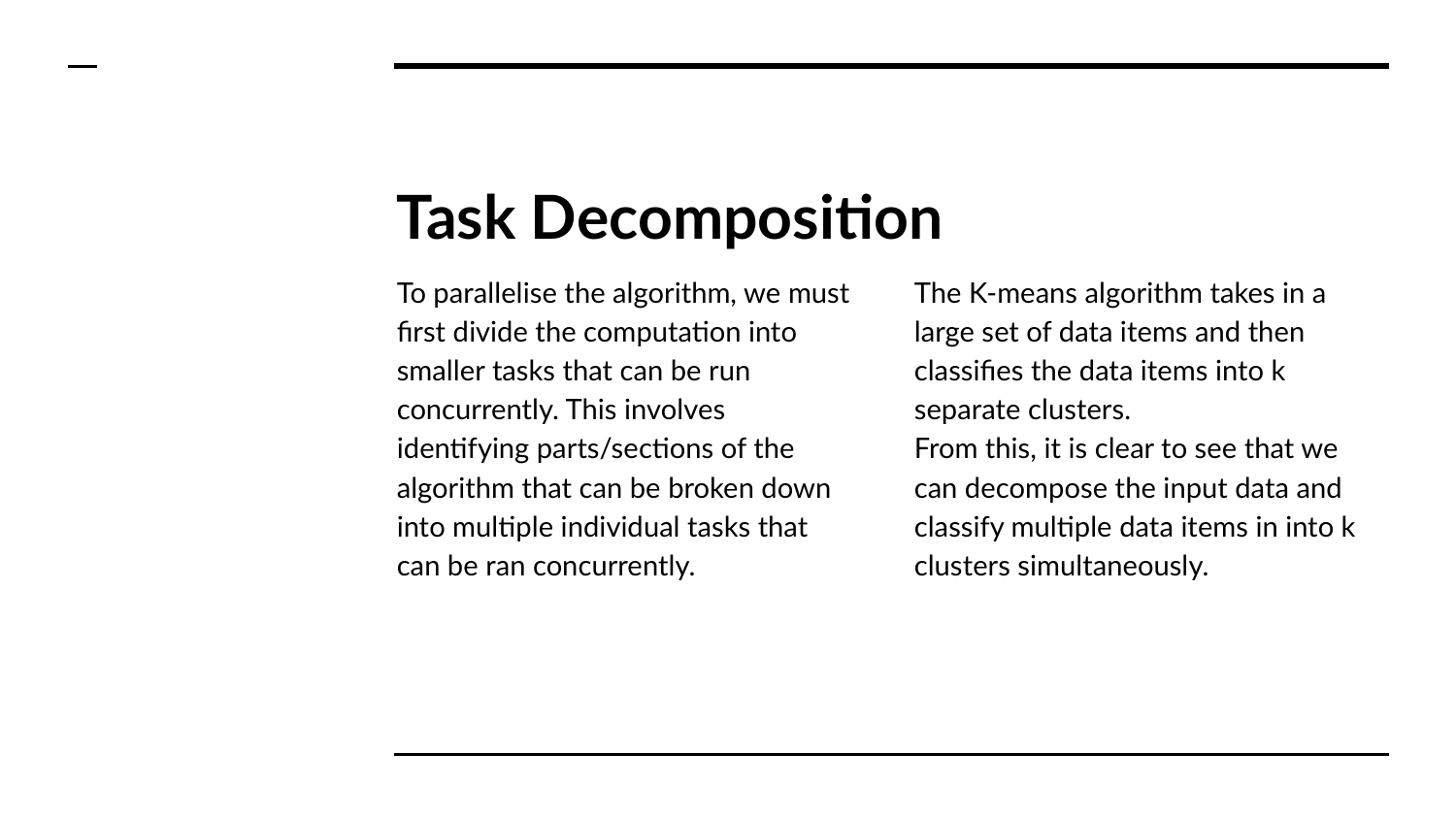

# Task Decomposition
To parallelise the algorithm, we must first divide the computation into smaller tasks that can be run concurrently. This involves identifying parts/sections of the algorithm that can be broken down into multiple individual tasks that can be ran concurrently.
The K-means algorithm takes in a large set of data items and then classifies the data items into k separate clusters.
From this, it is clear to see that we can decompose the input data and classify multiple data items in into k clusters simultaneously.